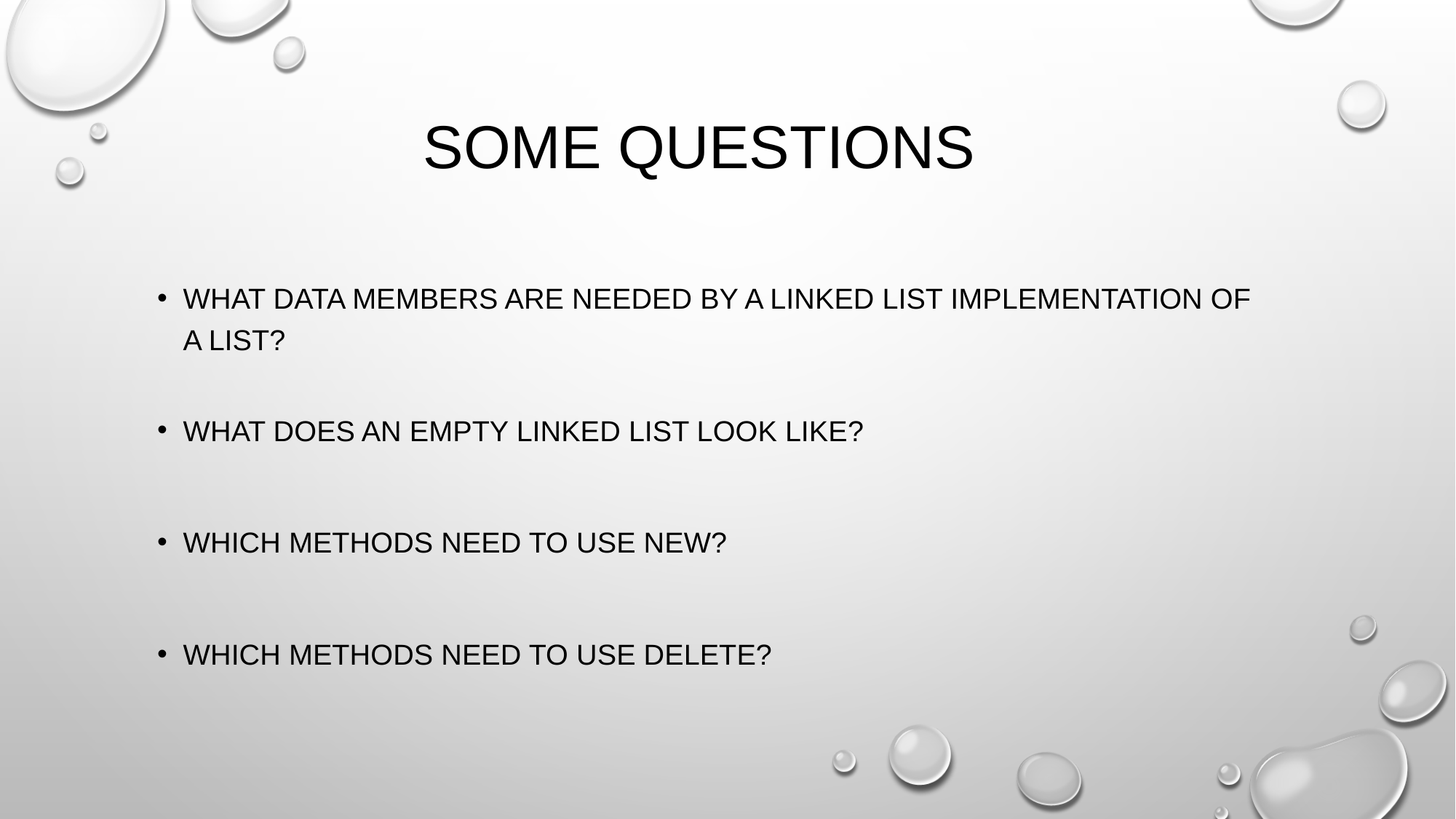

# Some questions
What data members are needed by a linked list implementation of a list?
What does an empty linked list look like?

Which methods need to use new?

Which methods need to use delete?